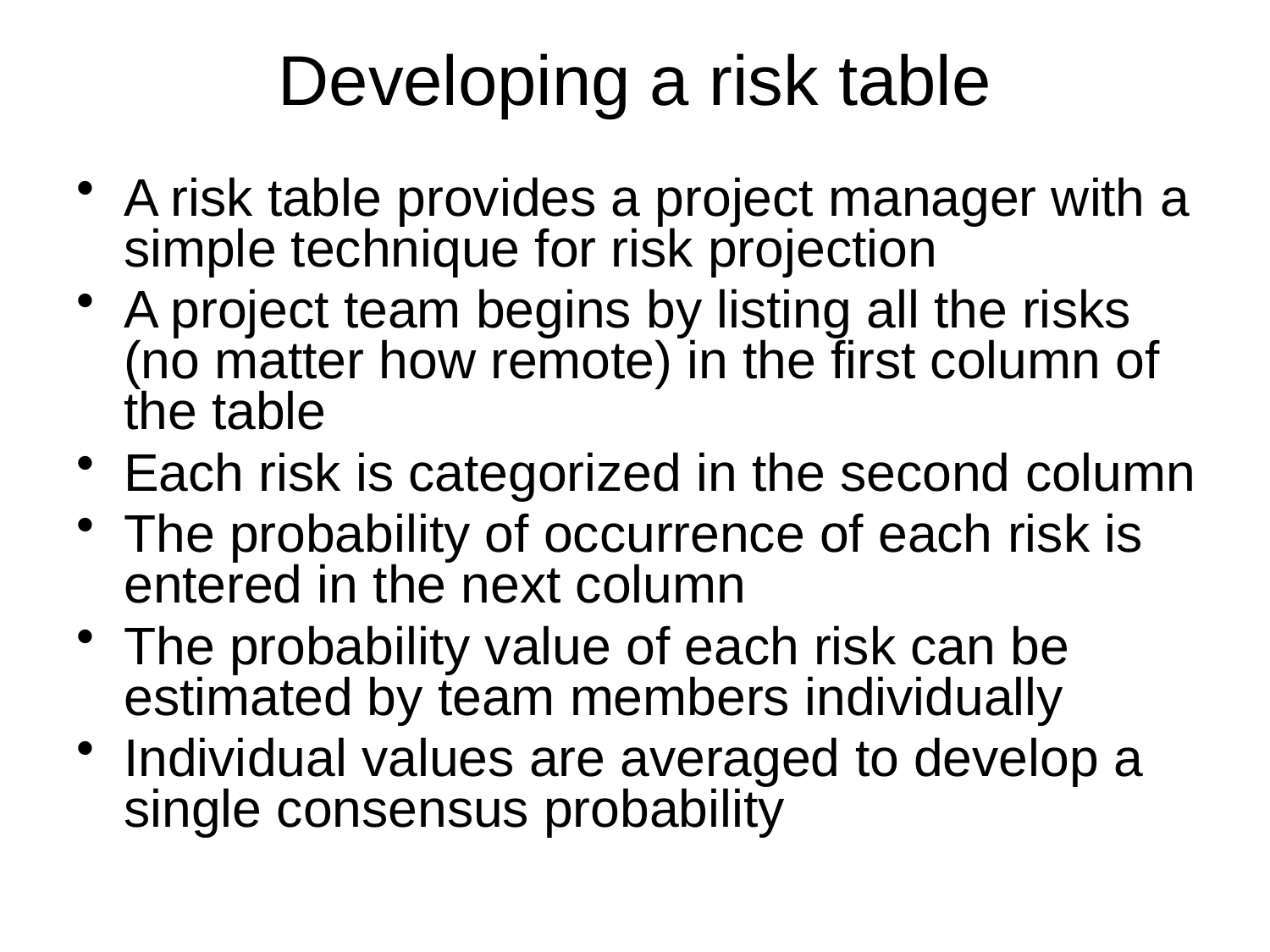

# Developing a risk table
A risk table provides a project manager with a simple technique for risk projection
A project team begins by listing all the risks (no matter how remote) in the first column of the table
Each risk is categorized in the second column
The probability of occurrence of each risk is entered in the next column
The probability value of each risk can be estimated by team members individually
Individual values are averaged to develop a single consensus probability